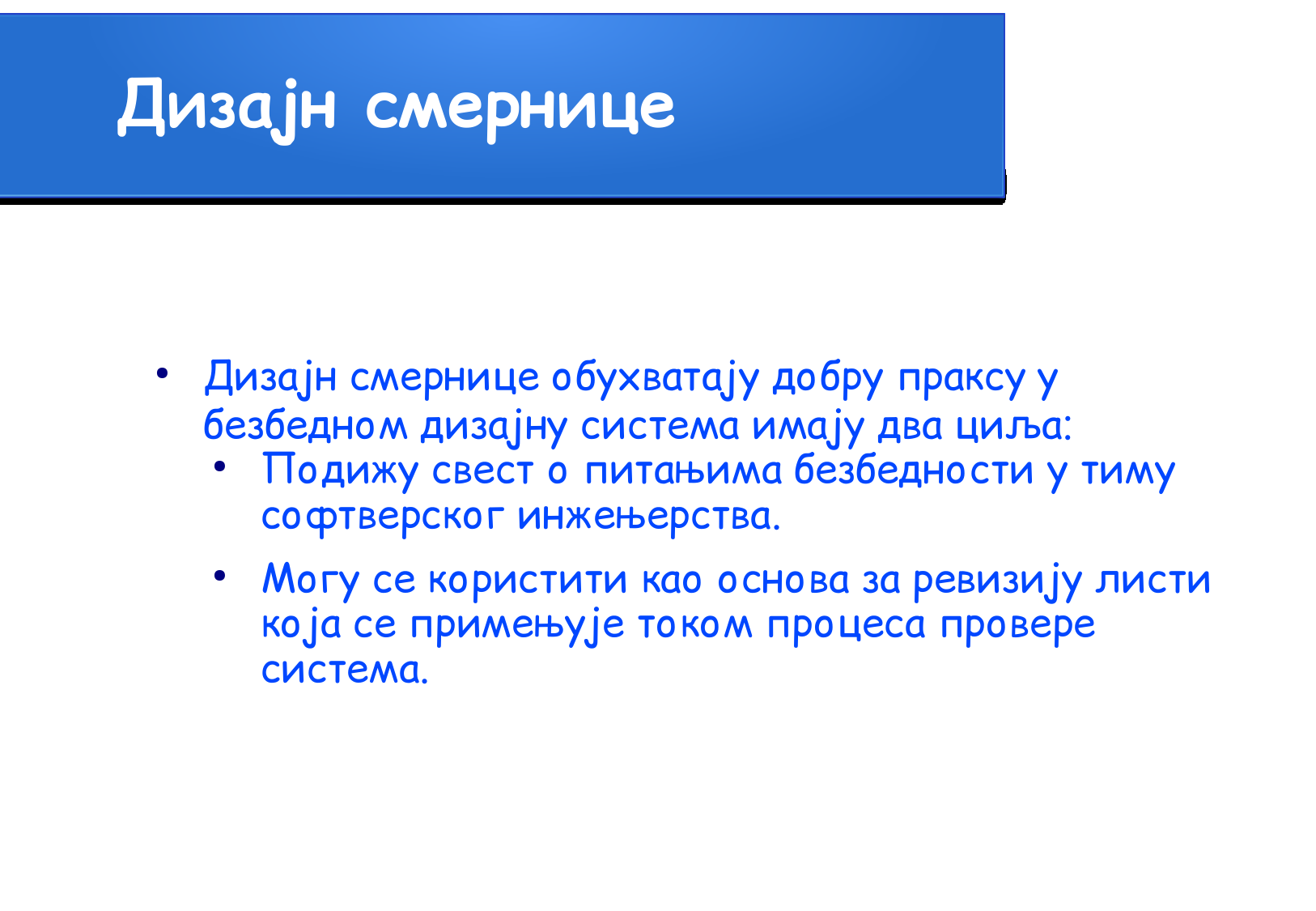

Дизајн смернице

Дизајн смернице обухватају добру праксу у безбедном дизајну система имају два циља:
Подижу свест о питањима безбедности у тиму софтверског инжењерства.
Могу се користити као основа за ревизију листи која се примењује током процеса провере система.